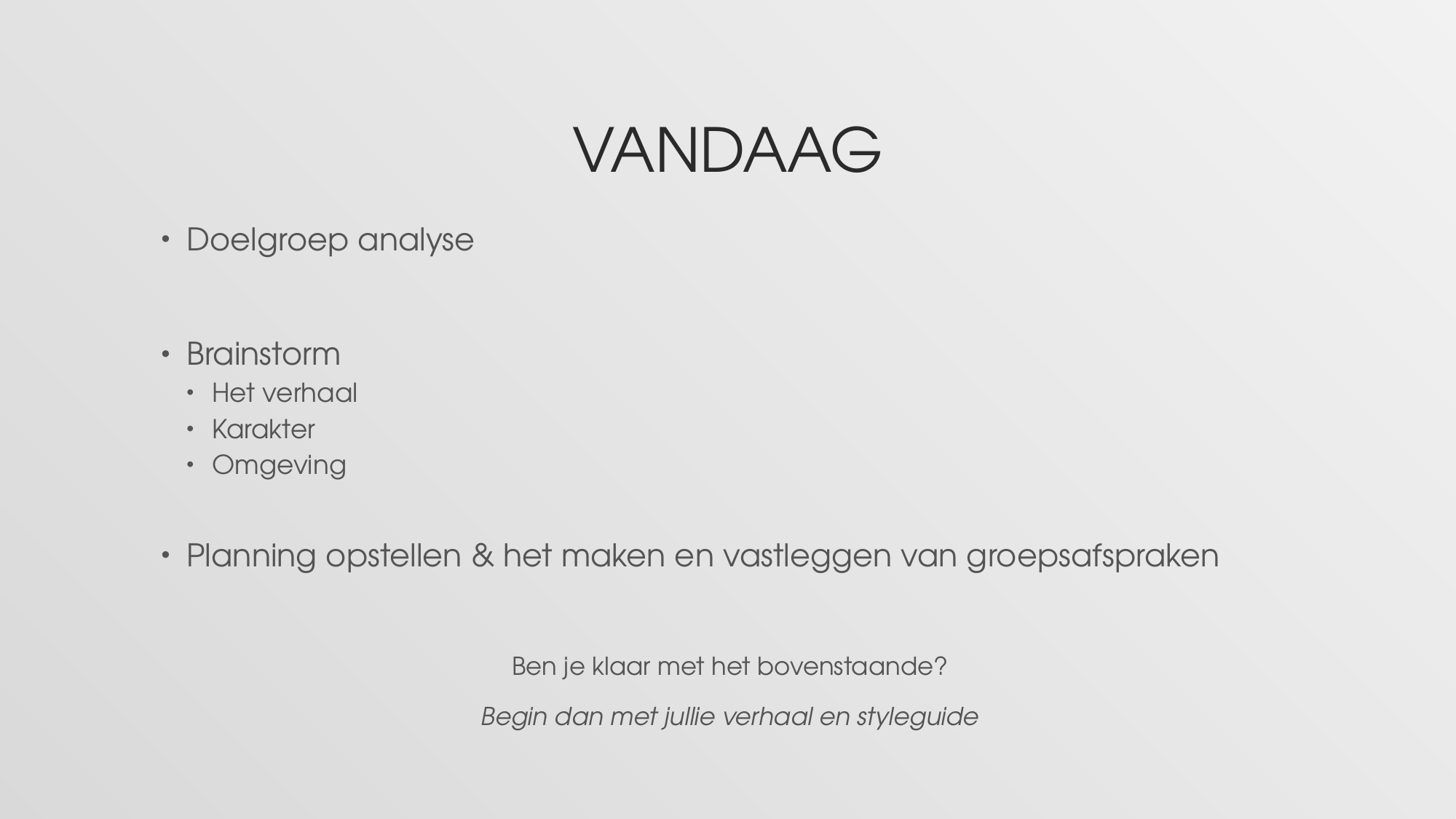

# Vandaag
Doelgroep analyse

Brainstorm
Het verhaal
Karakter
Omgeving

Planning opstellen & het maken en vastleggen van groepsafspraken

Ben je klaar met het bovenstaande?
Begin dan met jullie verhaal en styleguide